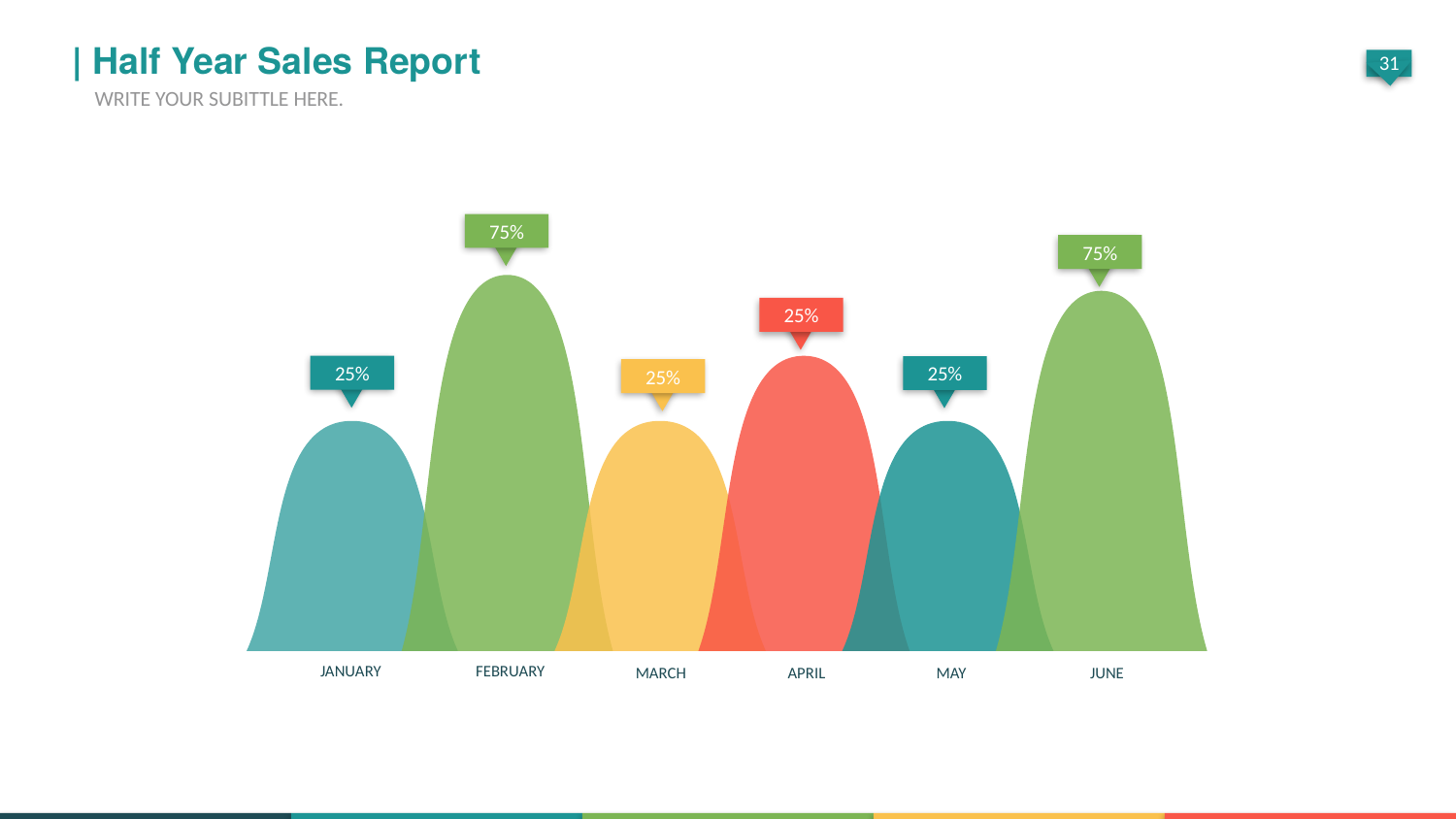

| Half Year Sales Report
WRITE YOUR SUBITTLE HERE.
75%

75%

25%

25%

25%

25%

JANUARY
FEBRUARY
MARCH
APRIL
MAY
JUNE